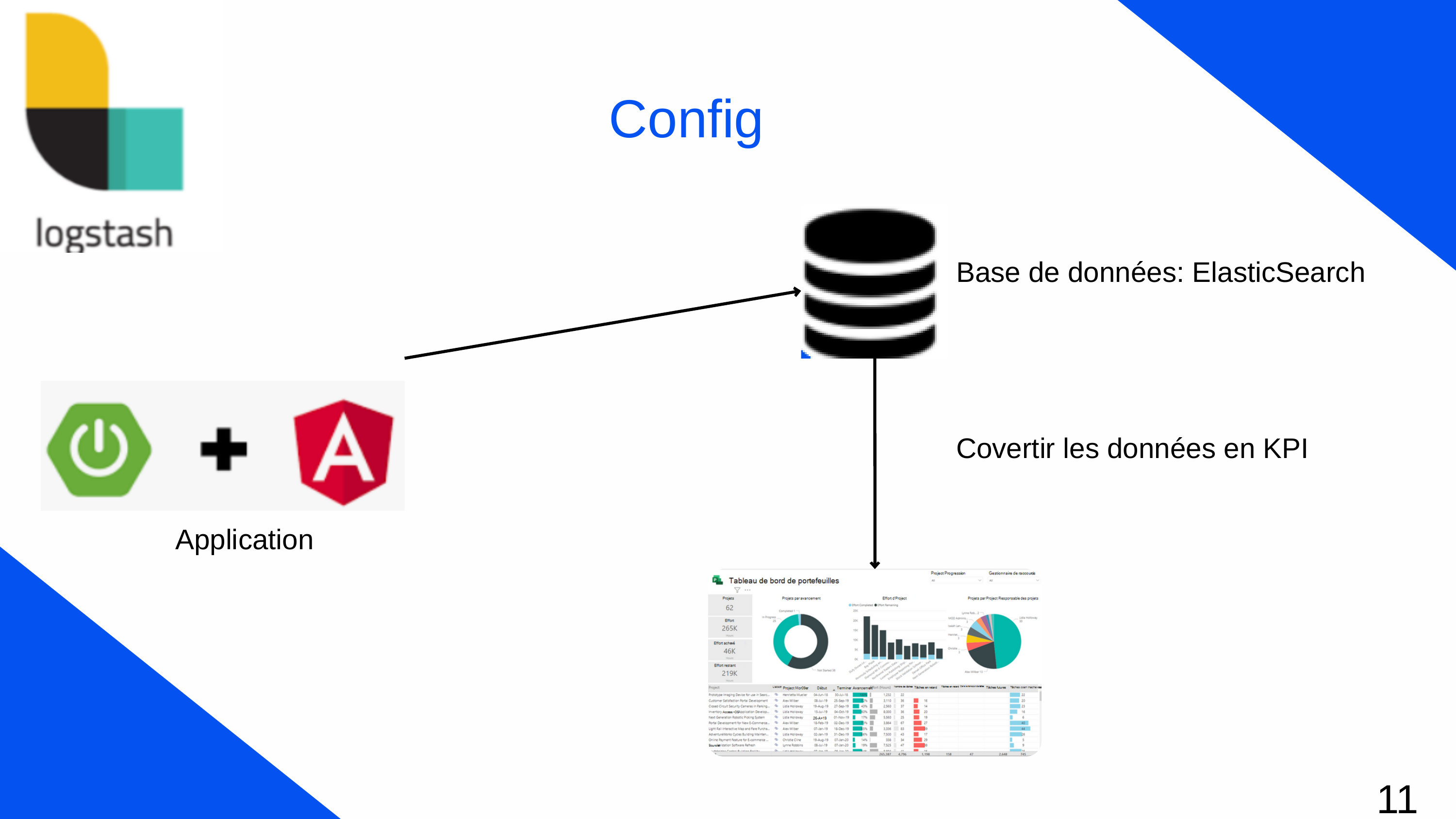

Config

Base de données: ElasticSearch

Covertir les données en KPI
Application

11